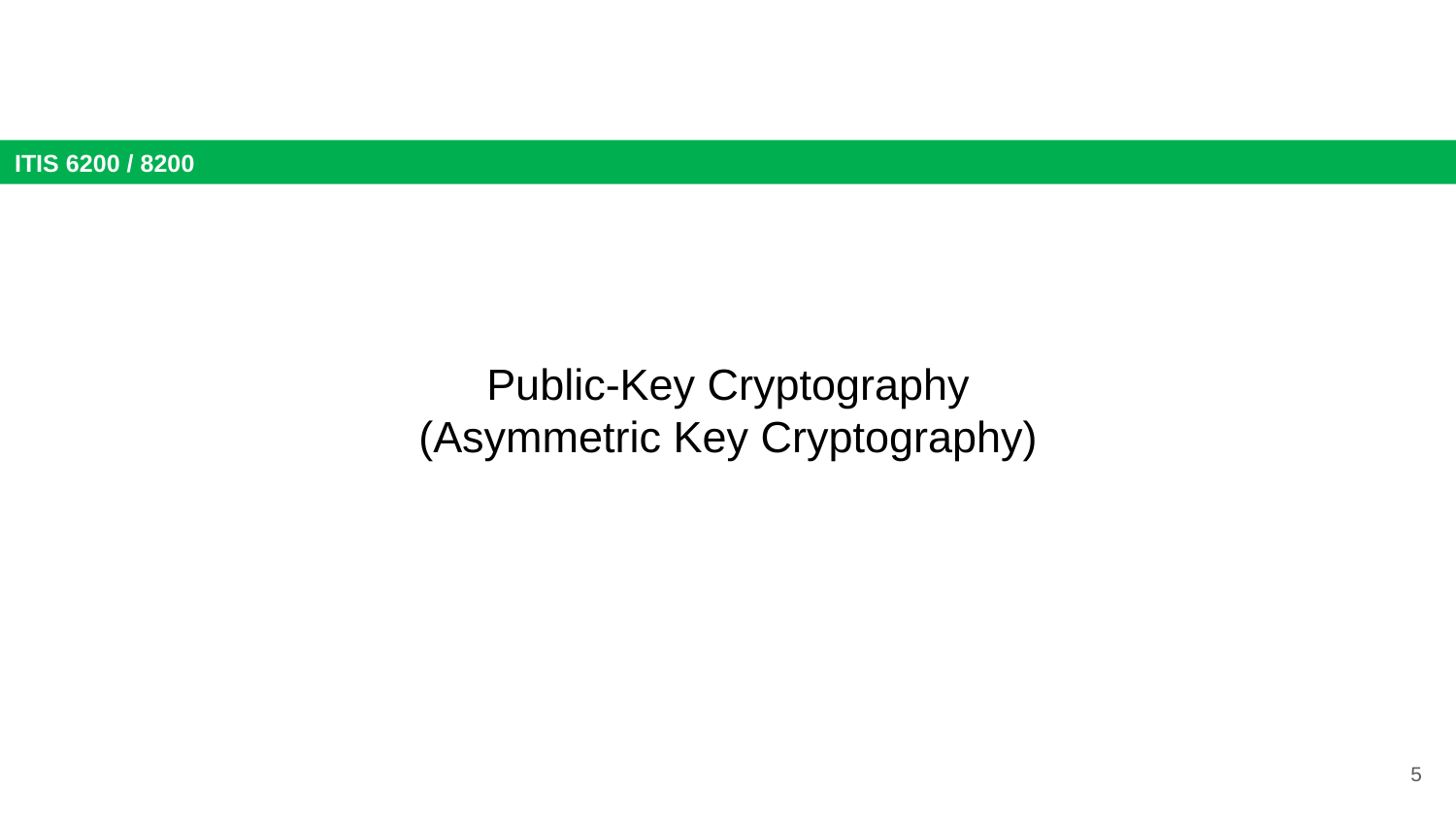

# Public-Key Cryptography (Asymmetric Key Cryptography)
5